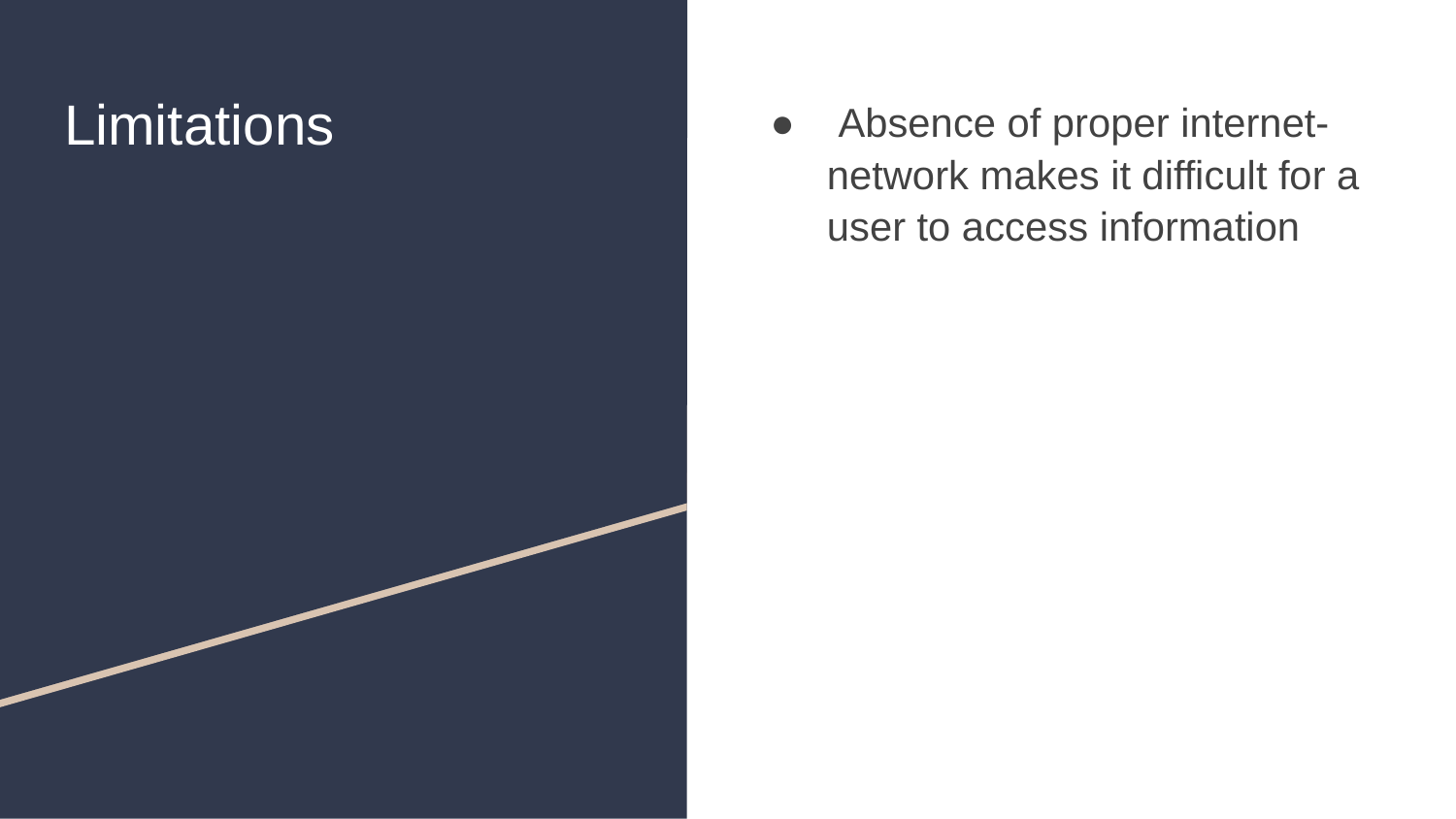

# Limitations
 Absence of proper internet-network makes it difficult for a user to access information